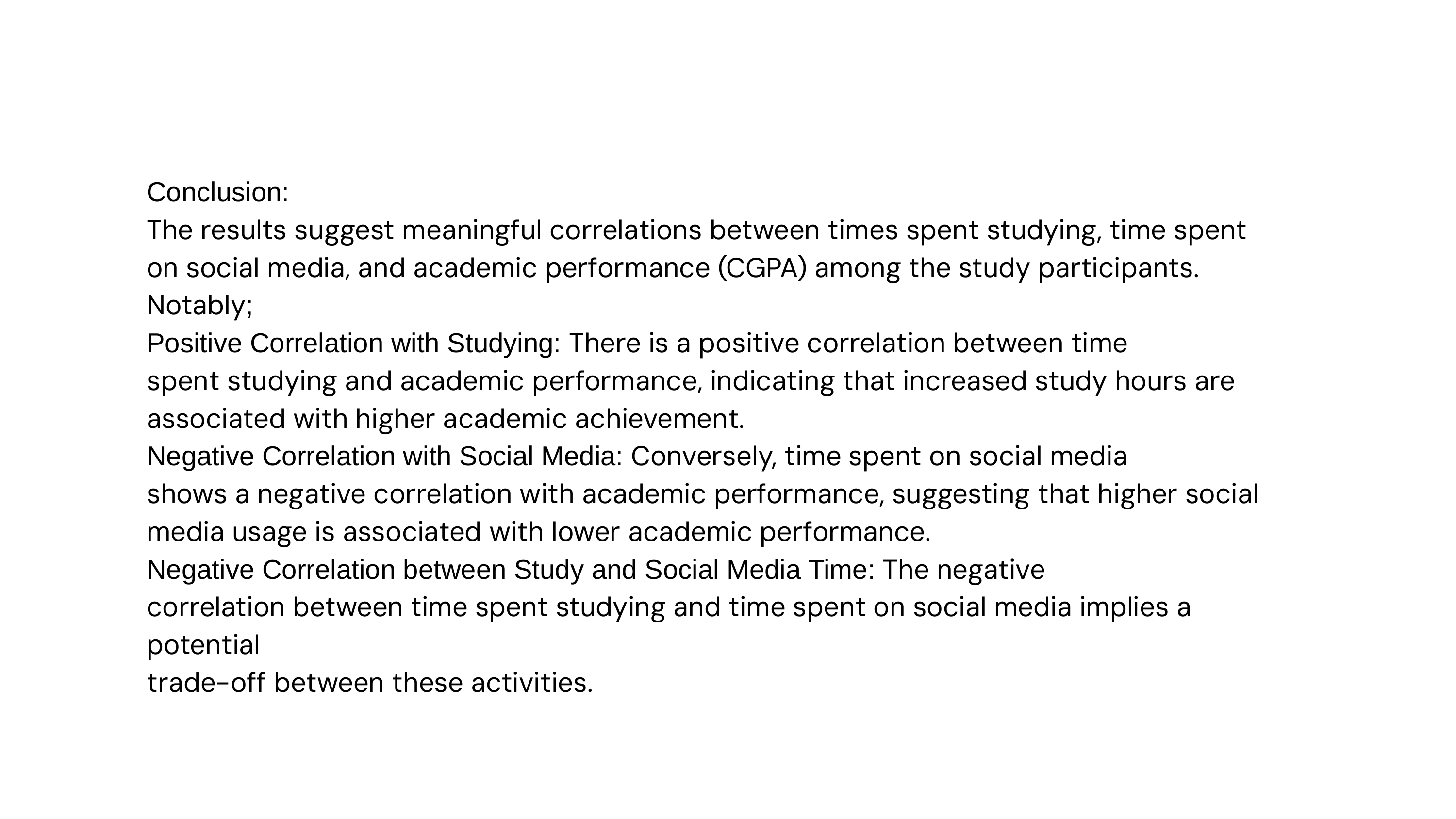

Conclusion:
The results suggest meaningful correlations between times spent studying, time spent
on social media, and academic performance (CGPA) among the study participants. Notably;
Positive Correlation with Studying: There is a positive correlation between time
spent studying and academic performance, indicating that increased study hours are
associated with higher academic achievement.
Negative Correlation with Social Media: Conversely, time spent on social media
shows a negative correlation with academic performance, suggesting that higher social
media usage is associated with lower academic performance.
Negative Correlation between Study and Social Media Time: The negative
correlation between time spent studying and time spent on social media implies a potential
trade-off between these activities.